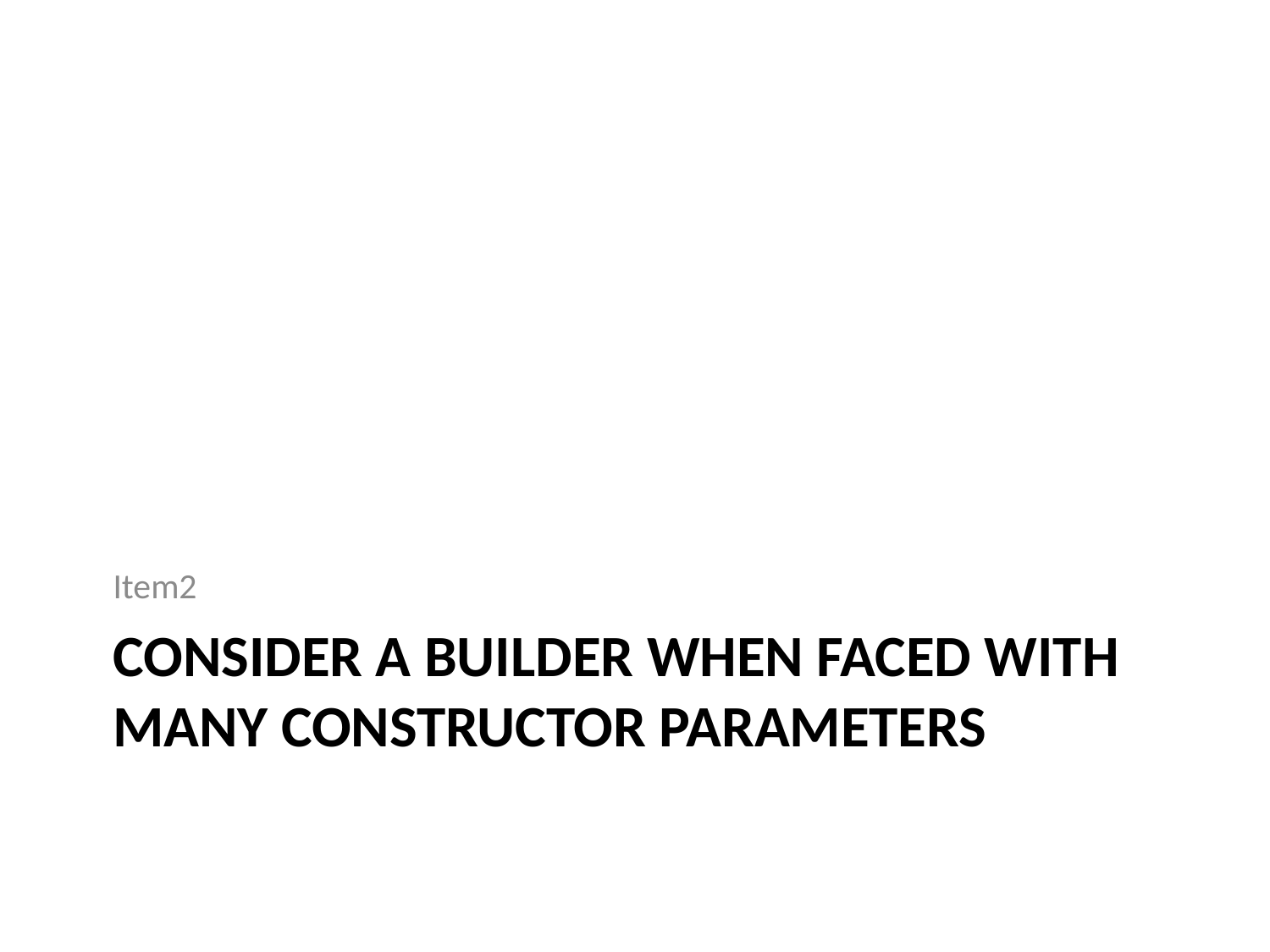

Item2
# Consider a builder when faced with many constructor parameters